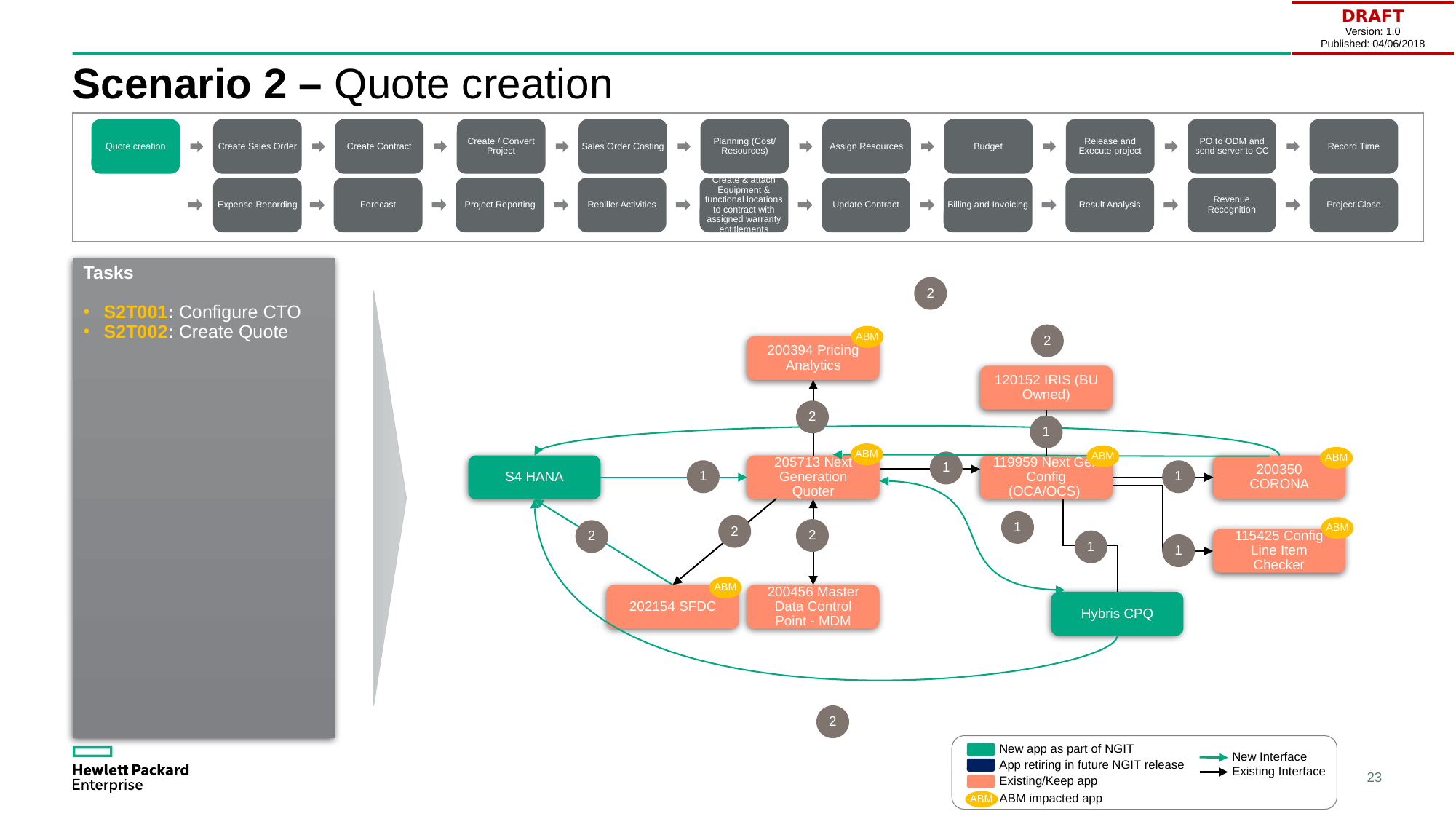

| DRAFT Version: 1.0 Published: 04/06/2018 |
| --- |
# Scenario 2 – Quote creation

Quote creation
Create Sales Order
Create Contract
Create / Convert Project
Sales Order Costing
Planning (Cost/ Resources)
Assign Resources
Budget
Release and Execute project
PO to ODM and send server to CC
Record Time

Expense Recording
Forecast
Project Reporting
Rebiller Activities
Create & attach Equipment & functional locations to contract with assigned warranty entitlements
Update Contract
Billing and Invoicing
Result Analysis
Revenue Recognition
Project Close

Tasks

S2T001: Configure CTO
S2T002: Create Quote
2
2
ABM
200394 Pricing Analytics
120152 IRIS (BU Owned)
2
1
ABM
ABM
ABM
1
S4 HANA
205713 Next Generation Quoter
119959 Next Gen Config (OCA/OCS)
200350 CORONA
1
1

1
2
ABM
2
2
115425 Config Line Item Checker
1
1
ABM
202154 SFDC
200456 Master Data Control Point - MDM
Hybris CPQ
2

New app as part of NGIT

New Interface
App retiring in future NGIT release

Existing Interface
Existing/Keep app

ABM impacted app
ABM
23